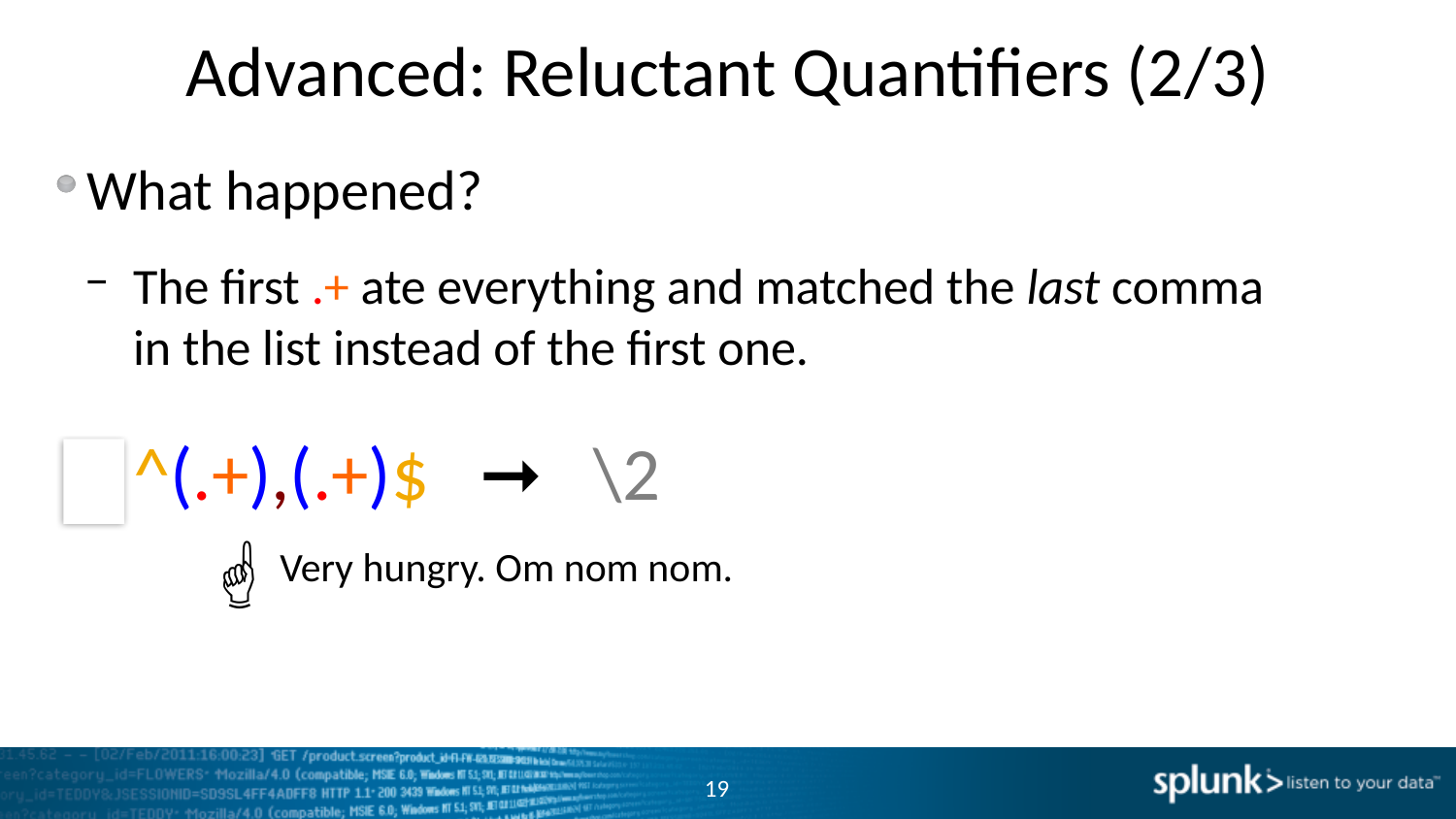

# Advanced: Reluctant Quantifiers (2/3)
What happened?

The first .+ ate everything and matched the last comma
in the list instead of the first one.

^(.+),(.+)$   ➞   \2

☝
Very hungry. Om nom nom.
19